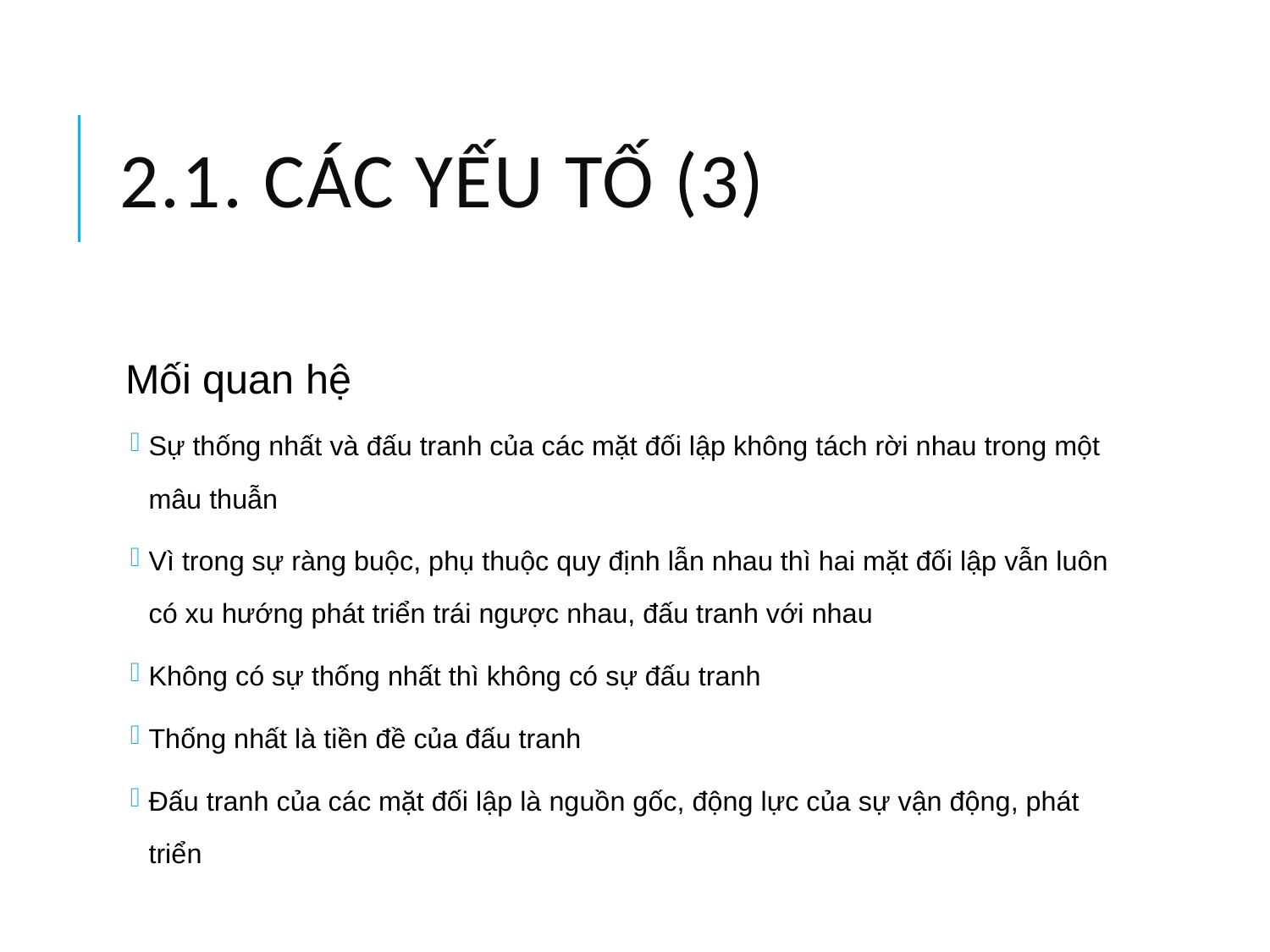

# 2.1. Các yếu tố (3)
Mối quan hệ
Sự thống nhất và đấu tranh của các mặt đối lập không tách rời nhau trong một mâu thuẫn
Vì trong sự ràng buộc, phụ thuộc quy định lẫn nhau thì hai mặt đối lập vẫn luôn có xu hướng phát triển trái ngược nhau, đấu tranh với nhau
Không có sự thống nhất thì không có sự đấu tranh
Thống nhất là tiền đề của đấu tranh
Đấu tranh của các mặt đối lập là nguồn gốc, động lực của sự vận động, phát triển